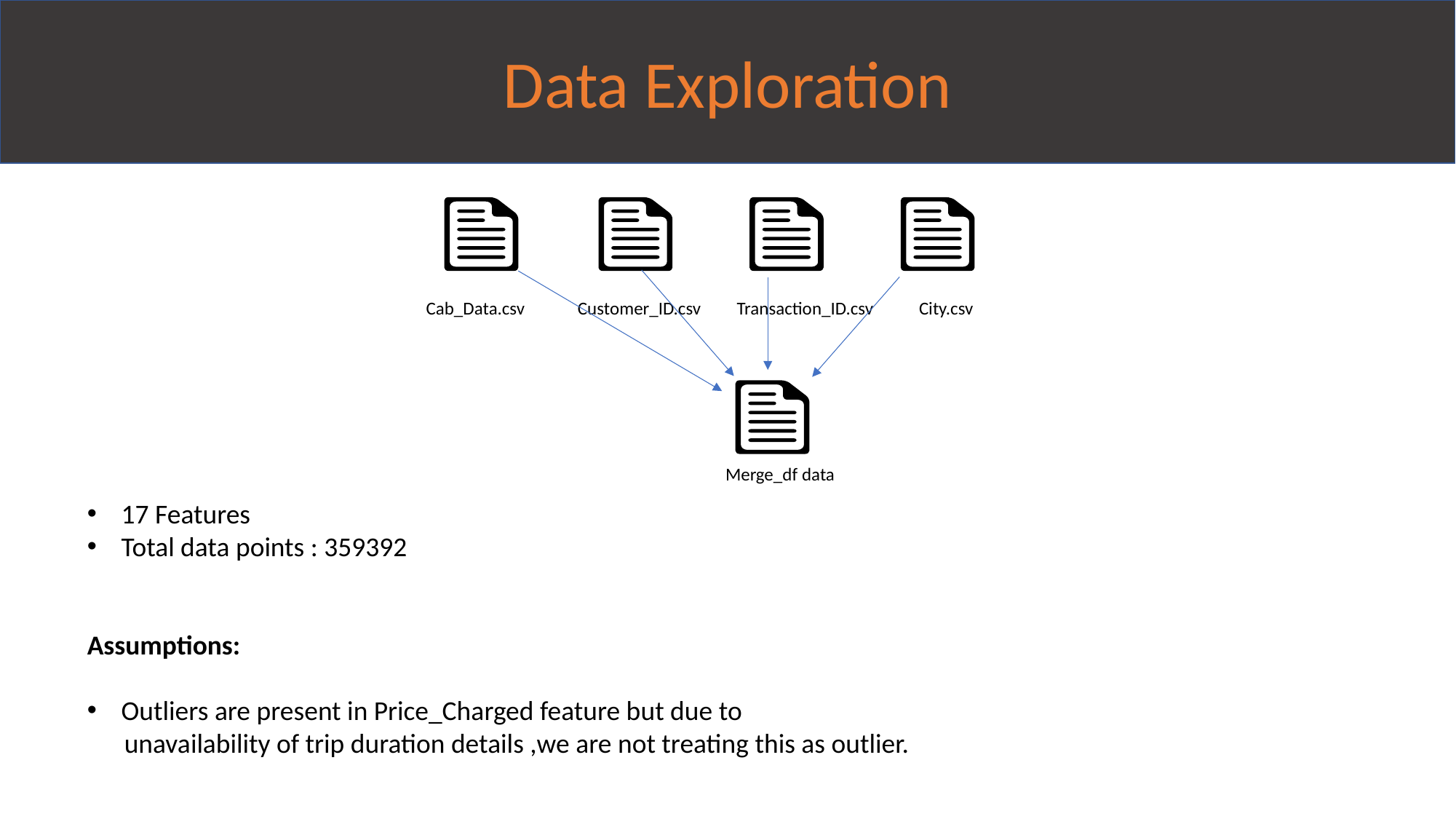

# Data Exploration

Cab_Data.csv
Customer_ID.csv
City.csv
Transaction_ID.csv

Merge_df data

17 Features
Total data points : 359392

Assumptions:

Outliers are present in Price_Charged feature but due to
      unavailability of trip duration details ,we are not treating this as outlier.